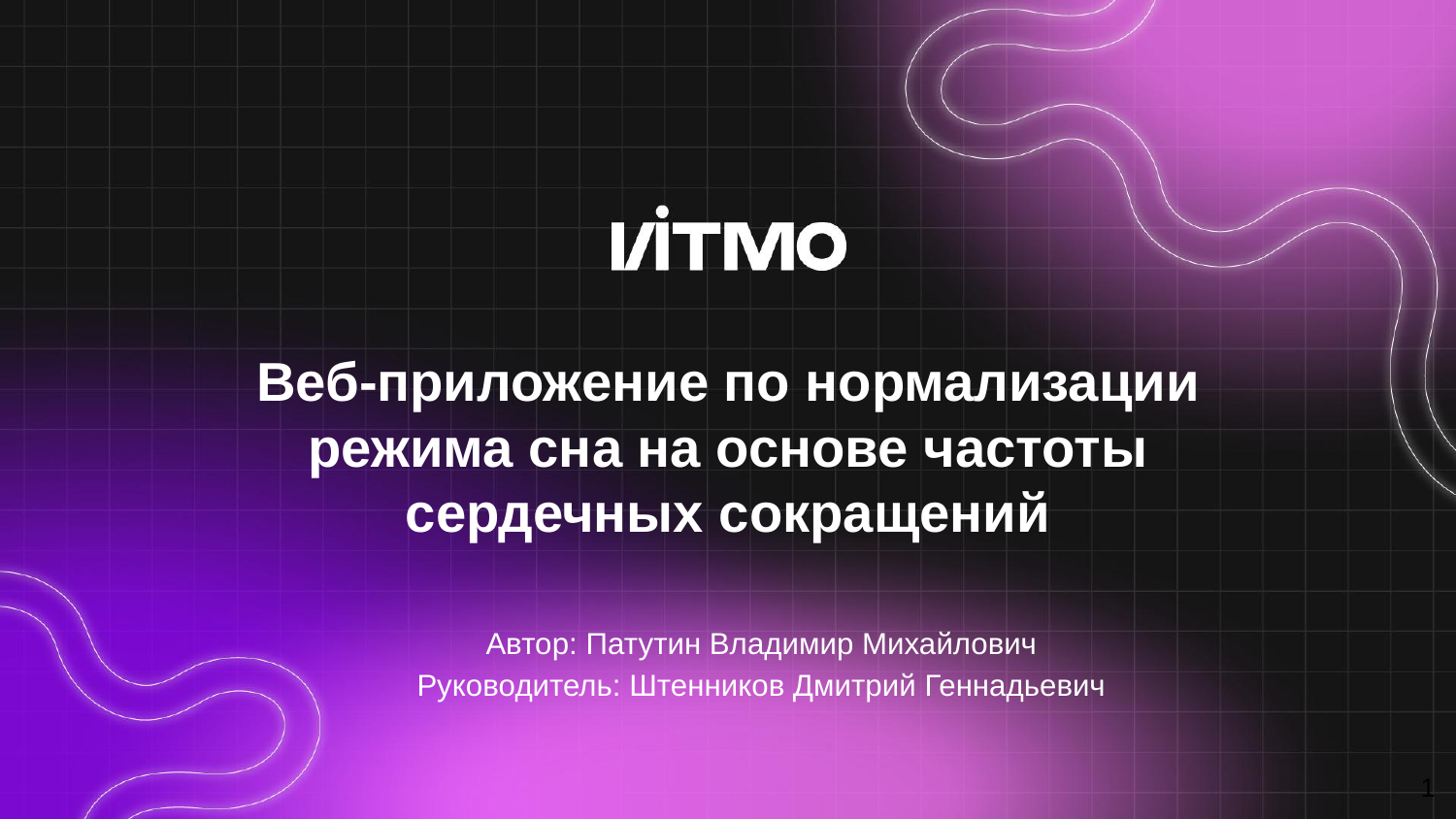

# Веб-приложение по нормализации режима сна на основе частоты сердечных сокращений
Автор: Патутин Владимир Михайлович
Руководитель: Штенников Дмитрий Геннадьевич
1